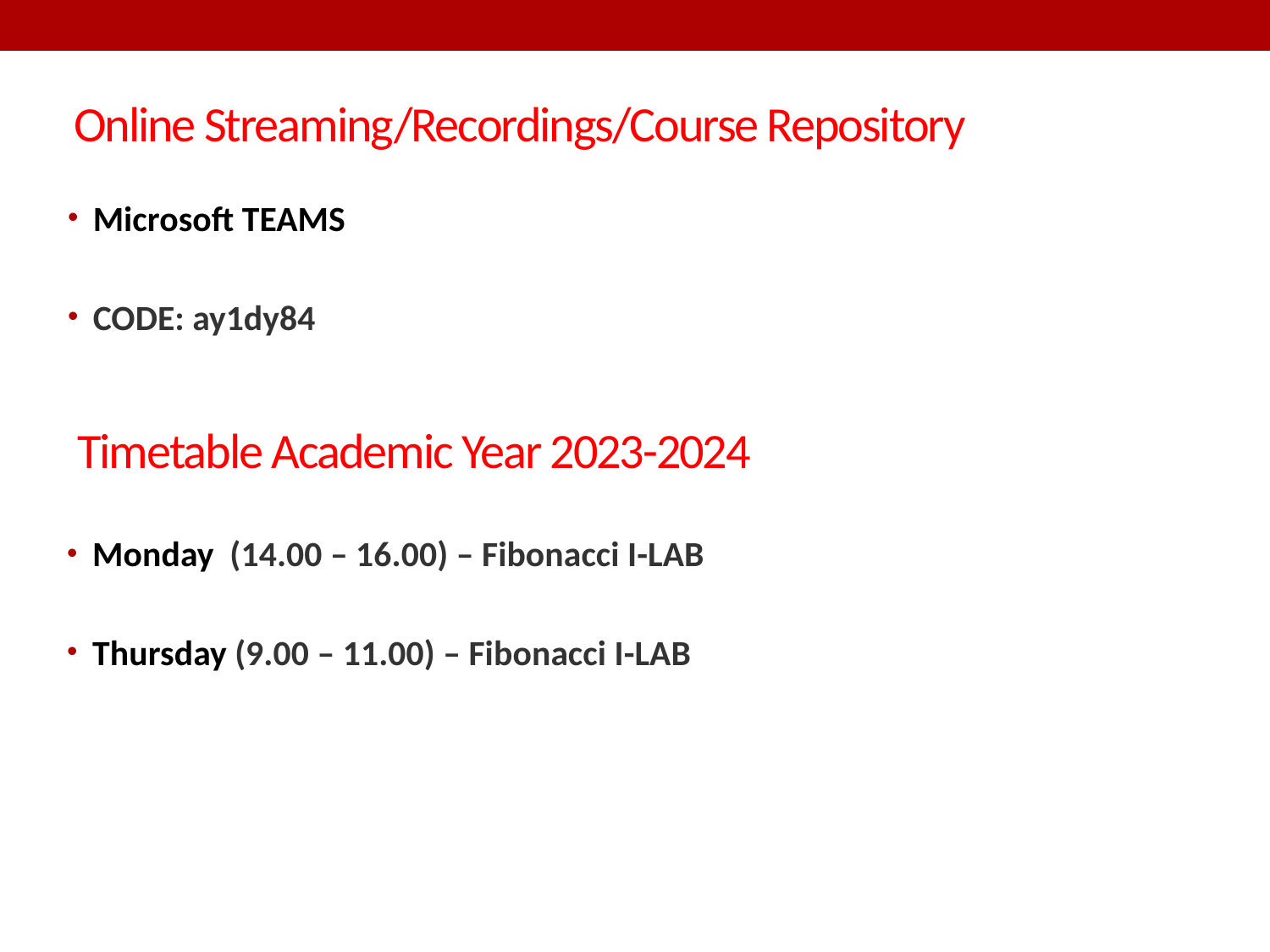

# Online Streaming/Recordings/Course Repository
Microsoft TEAMS

CODE: ay1dy84

Timetable Academic Year 2023-2024
Monday  (14.00 – 16.00) – Fibonacci I-LAB

Thursday (9.00 – 11.00) – Fibonacci I-LAB